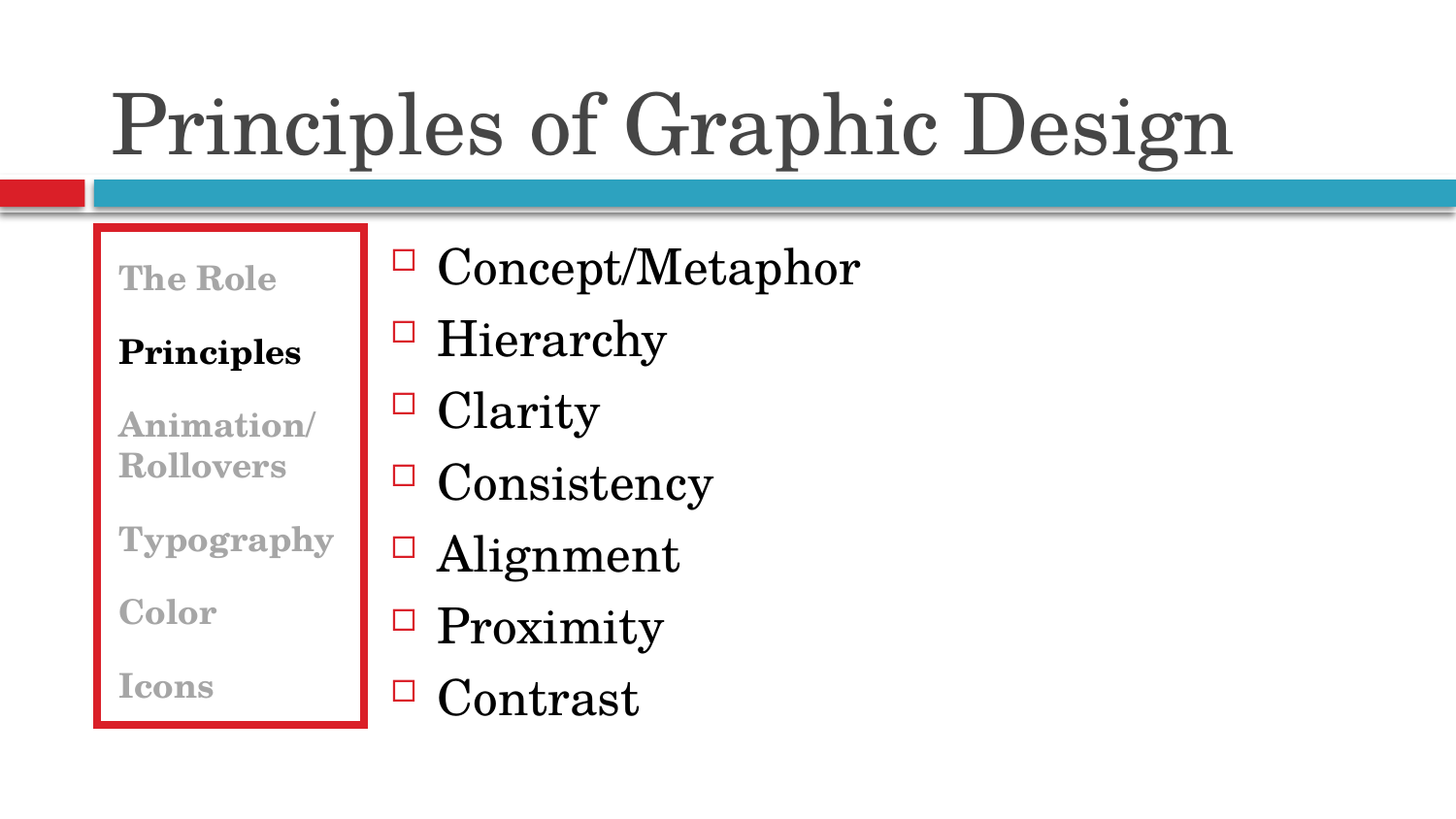

# Principles of Graphic Design
The Role
Principles
Animation/Rollovers
Typography
Color
Icons
Concept/Metaphor
Hierarchy
Clarity
Consistency
Alignment
Proximity
Contrast